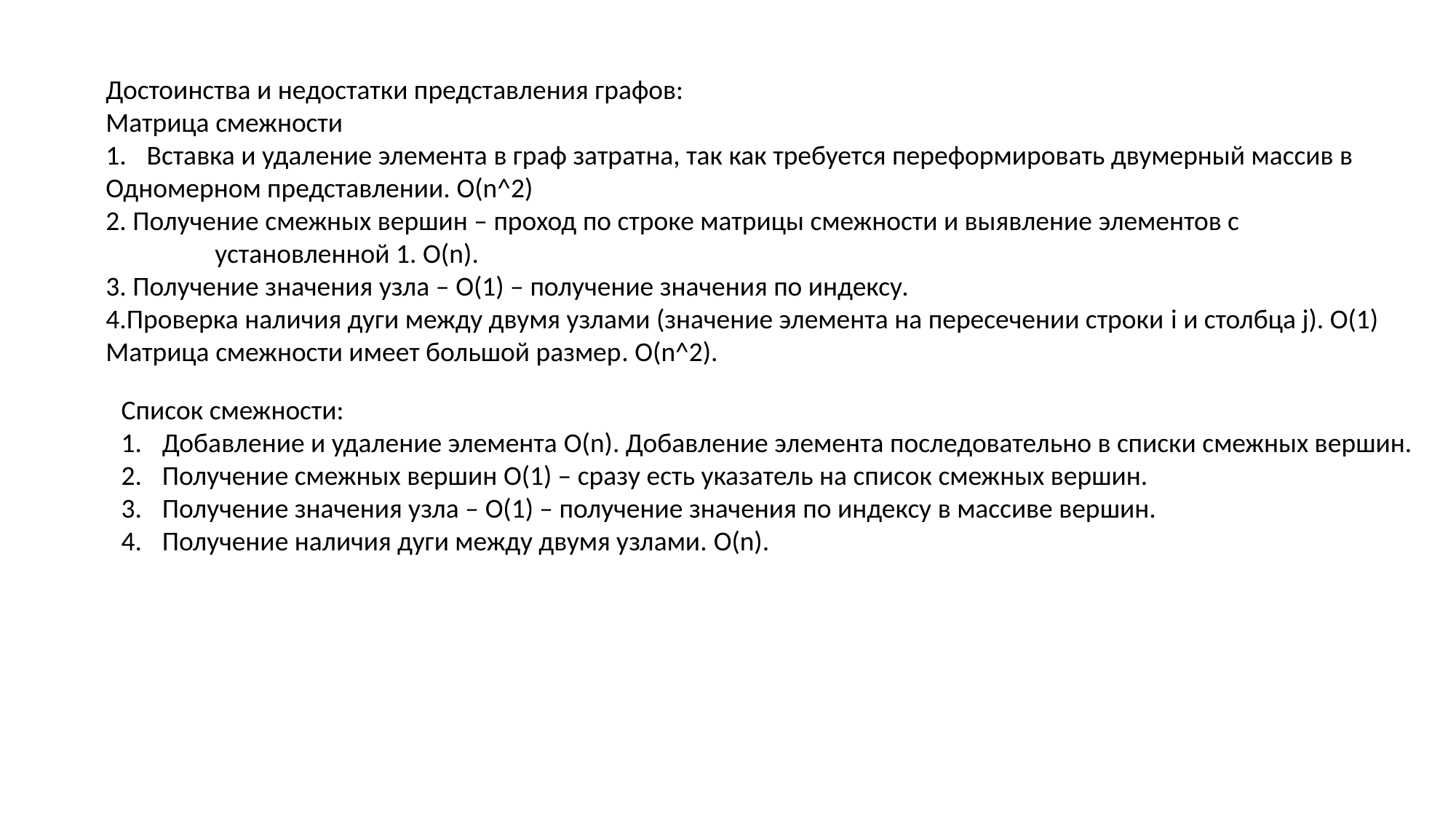

Достоинства и недостатки представления графов:
Матрица смежности
Вставка и удаление элемента в граф затратна, так как требуется переформировать двумерный массив в
Одномерном представлении. O(n^2)
2. Получение смежных вершин – проход по строке матрицы смежности и выявление элементов с
	установленной 1. О(n).
3. Получение значения узла – O(1) – получение значения по индексу.
4.Проверка наличия дуги между двумя узлами (значение элемента на пересечении строки i и столбца j). O(1)
Матрица смежности имеет большой размер. O(n^2).
Список смежности:
Добавление и удаление элемента O(n). Добавление элемента последовательно в списки смежных вершин.
Получение смежных вершин O(1) – сразу есть указатель на список смежных вершин.
Получение значения узла – O(1) – получение значения по индексу в массиве вершин.
Получение наличия дуги между двумя узлами. O(n).